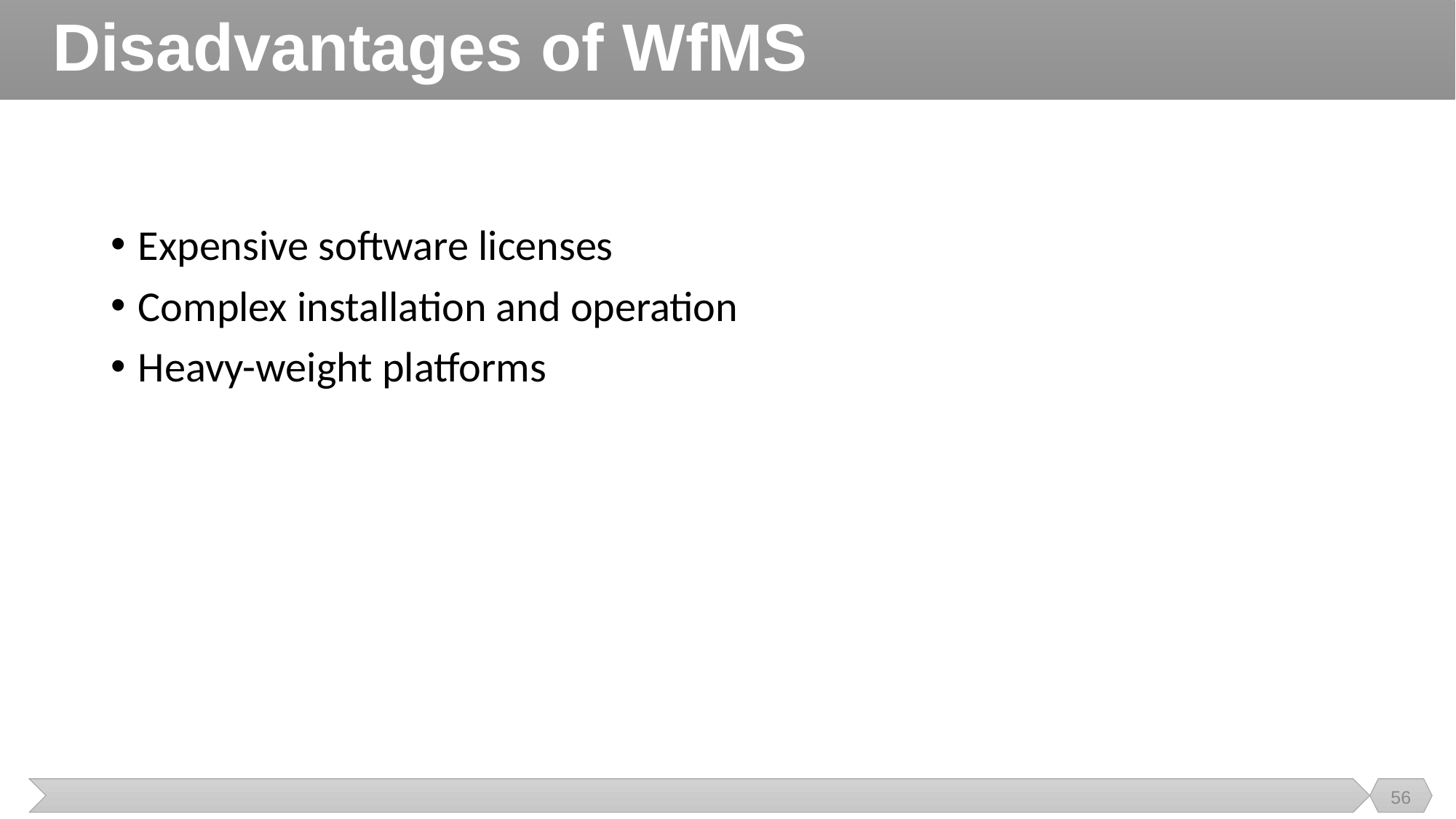

# Disadvantages of WfMS
Expensive software licenses
Complex installation and operation
Heavy-weight platforms
56